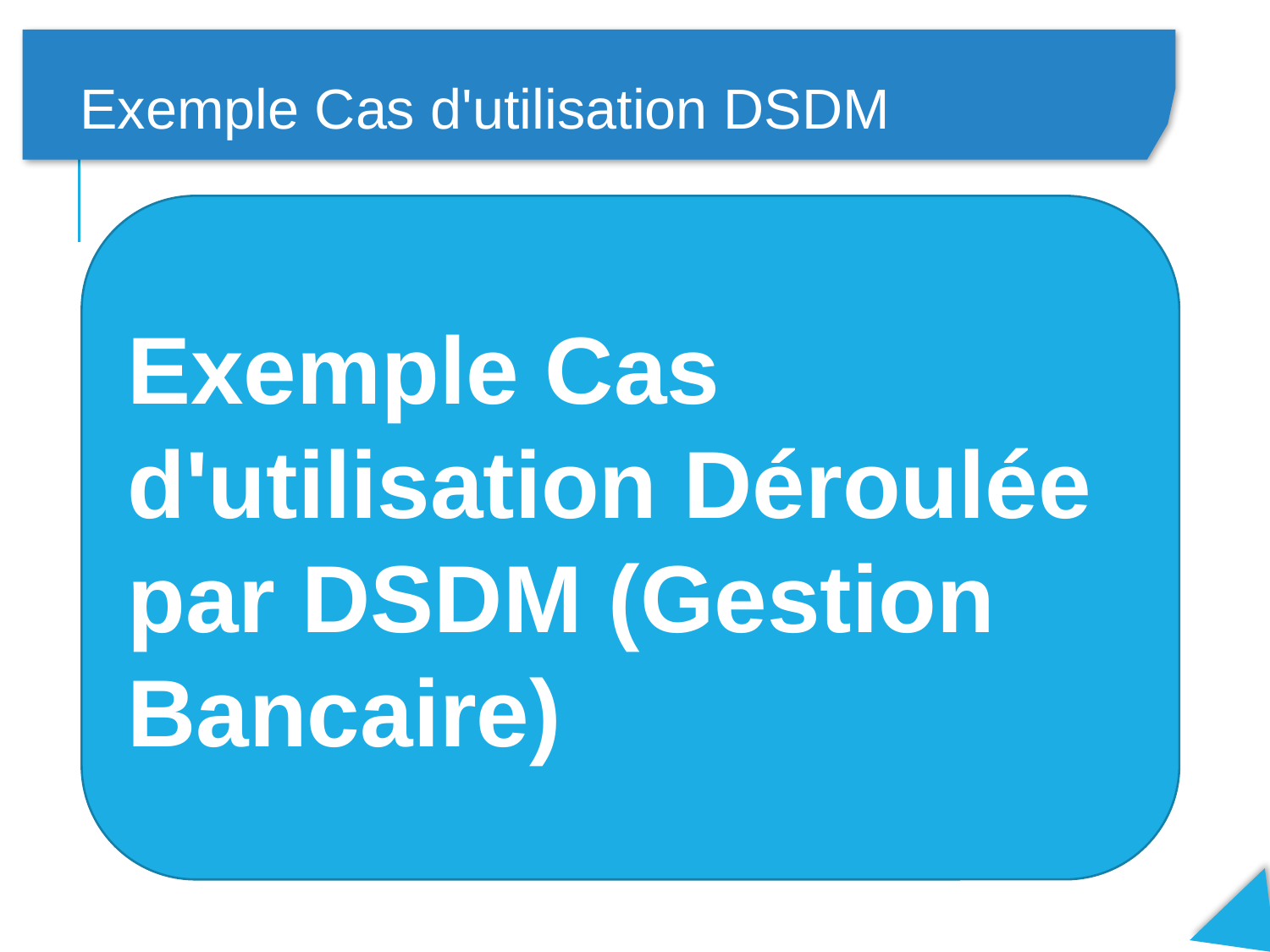

Exemple Cas d'utilisation DSDM
Exemple Cas d'utilisation Déroulée par DSDM (Gestion Bancaire)